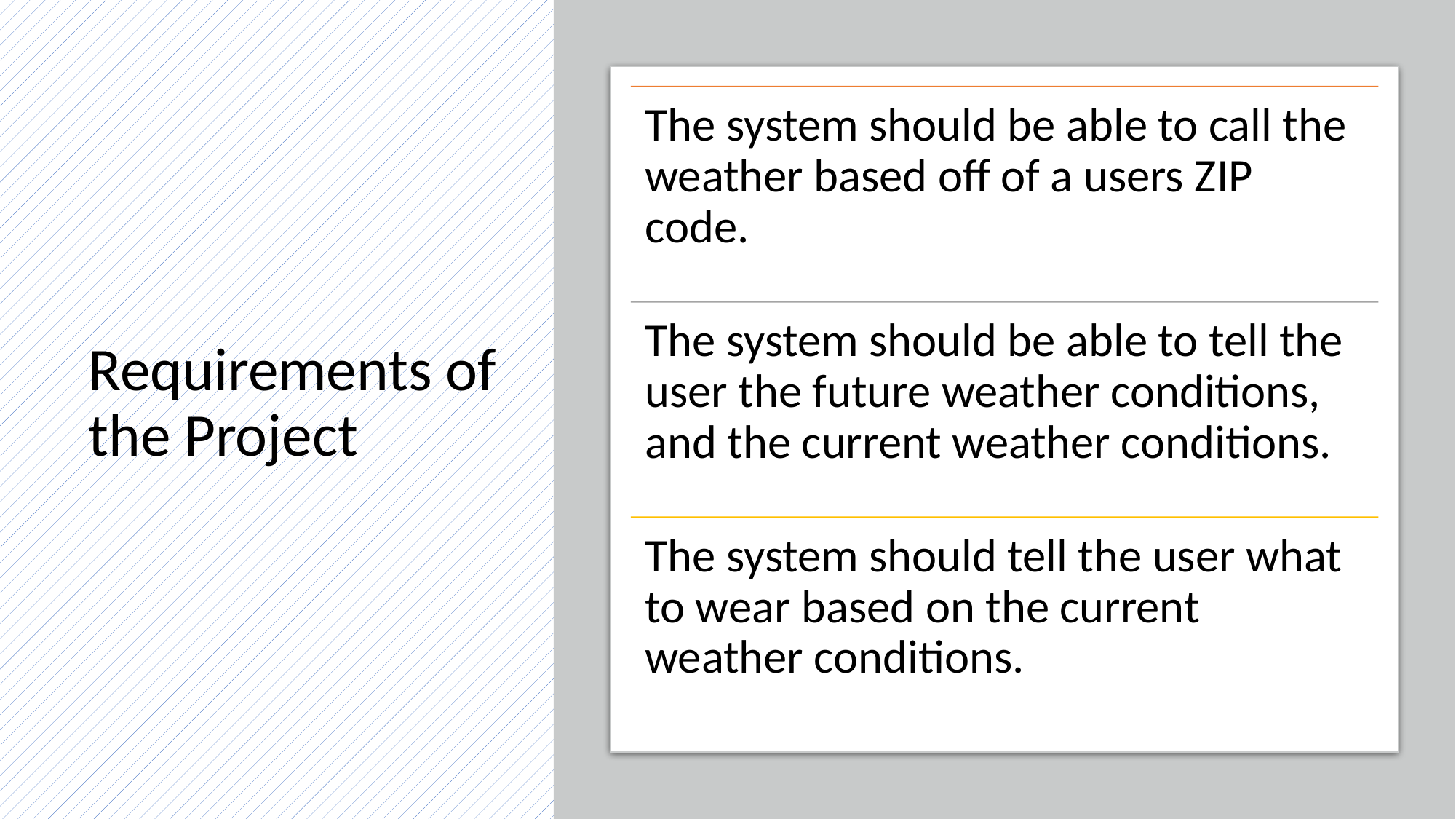

# Requirements of the Project
The system should be able to call the weather based off of a users ZIP code.
The system should be able to tell the user the future weather conditions, and the current weather conditions.
The system should tell the user what to wear based on the current weather conditions.
5